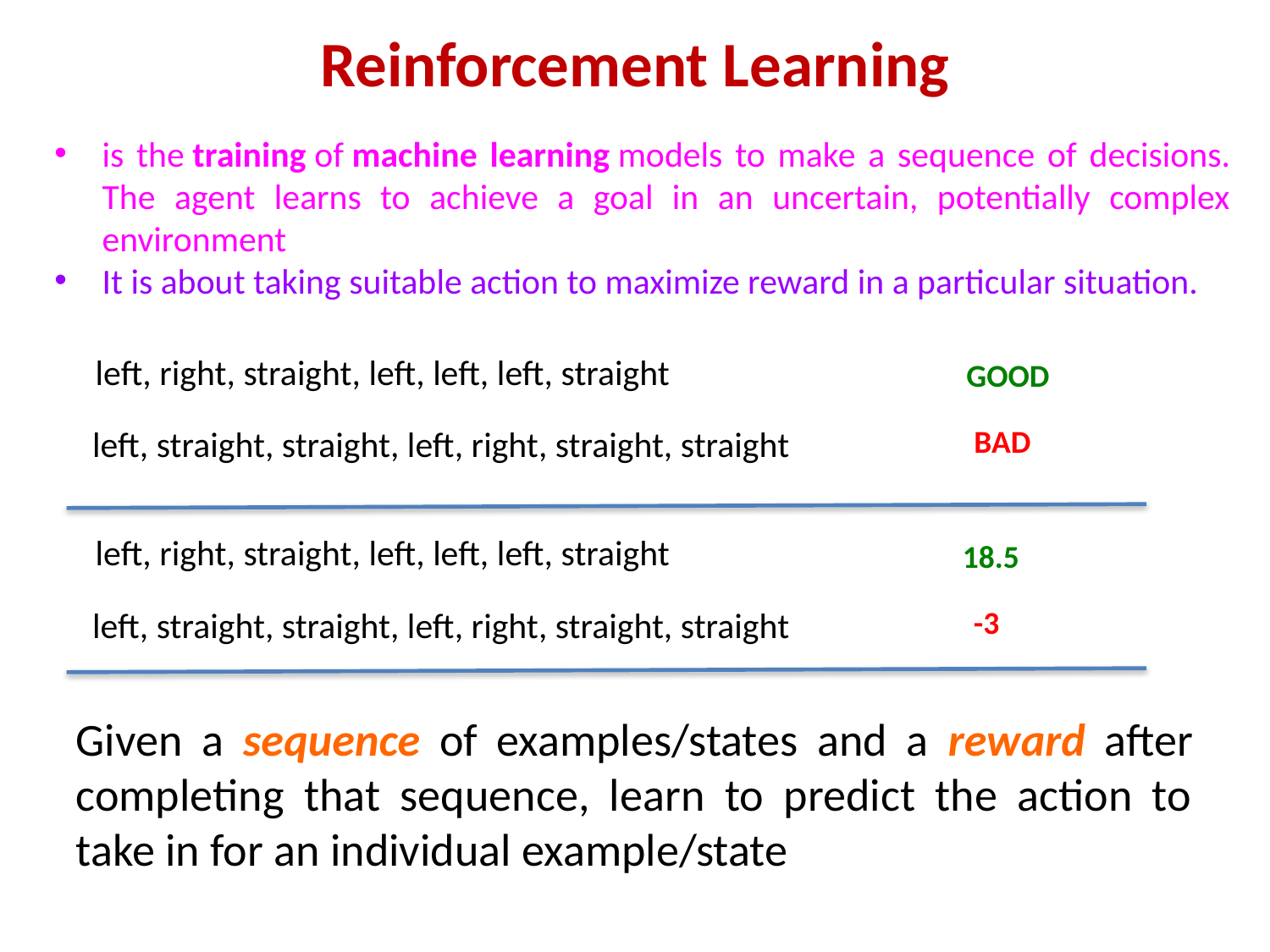

# Reinforcement Learning
is the training of machine learning models to make a sequence of decisions. The agent learns to achieve a goal in an uncertain, potentially complex environment
It is about taking suitable action to maximize reward in a particular situation.
left, right, straight, left, left, left, straight
GOOD
BAD
left, straight, straight, left, right, straight, straight
left, right, straight, left, left, left, straight
18.5
-3
left, straight, straight, left, right, straight, straight
Given a sequence of examples/states and a reward after completing that sequence, learn to predict the action to take in for an individual example/state